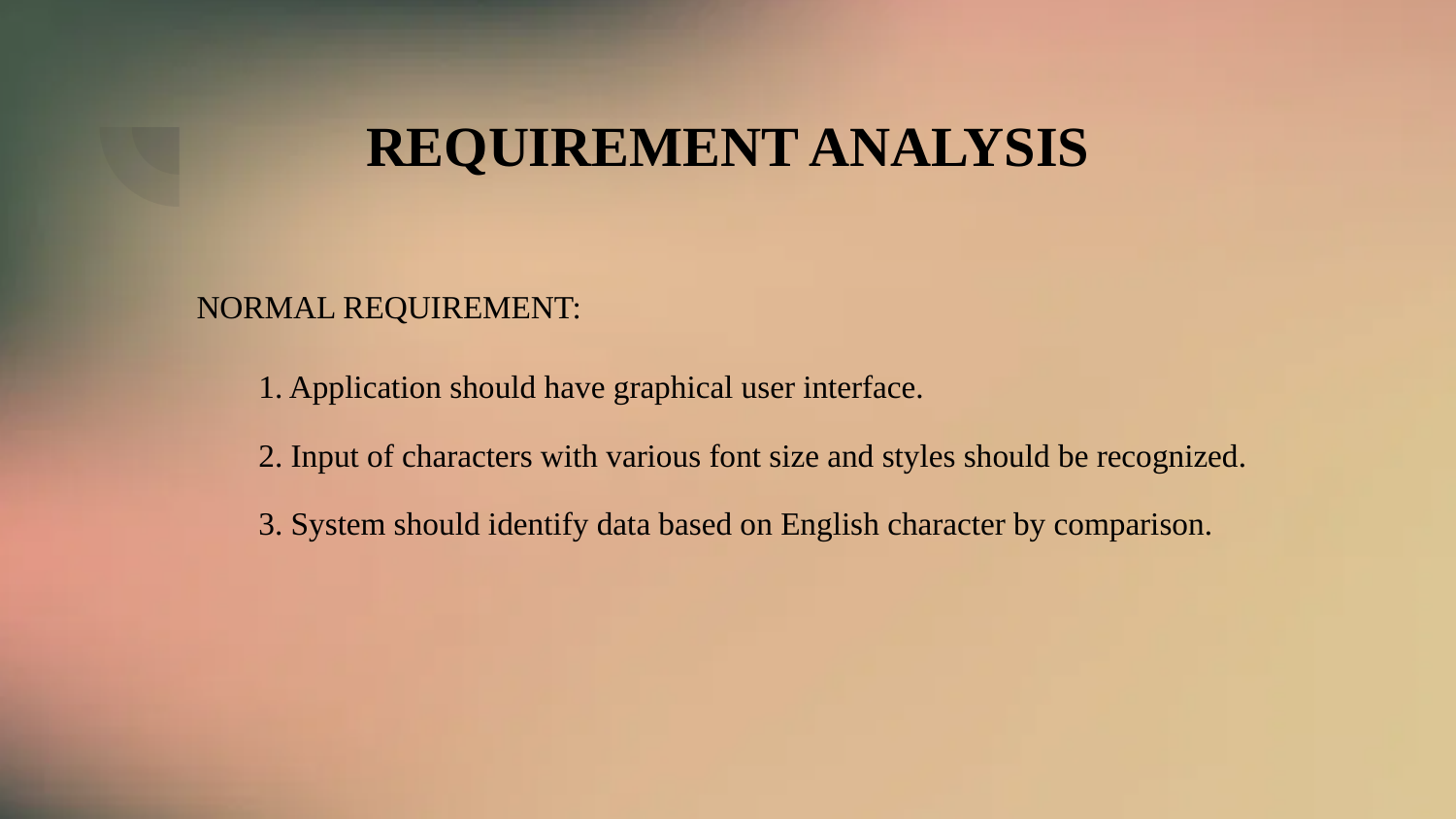

# REQUIREMENT ANALYSIS

 NORMAL REQUIREMENT:
1. Application should have graphical user interface.
2. Input of characters with various font size and styles should be recognized.
3. System should identify data based on English character by comparison.